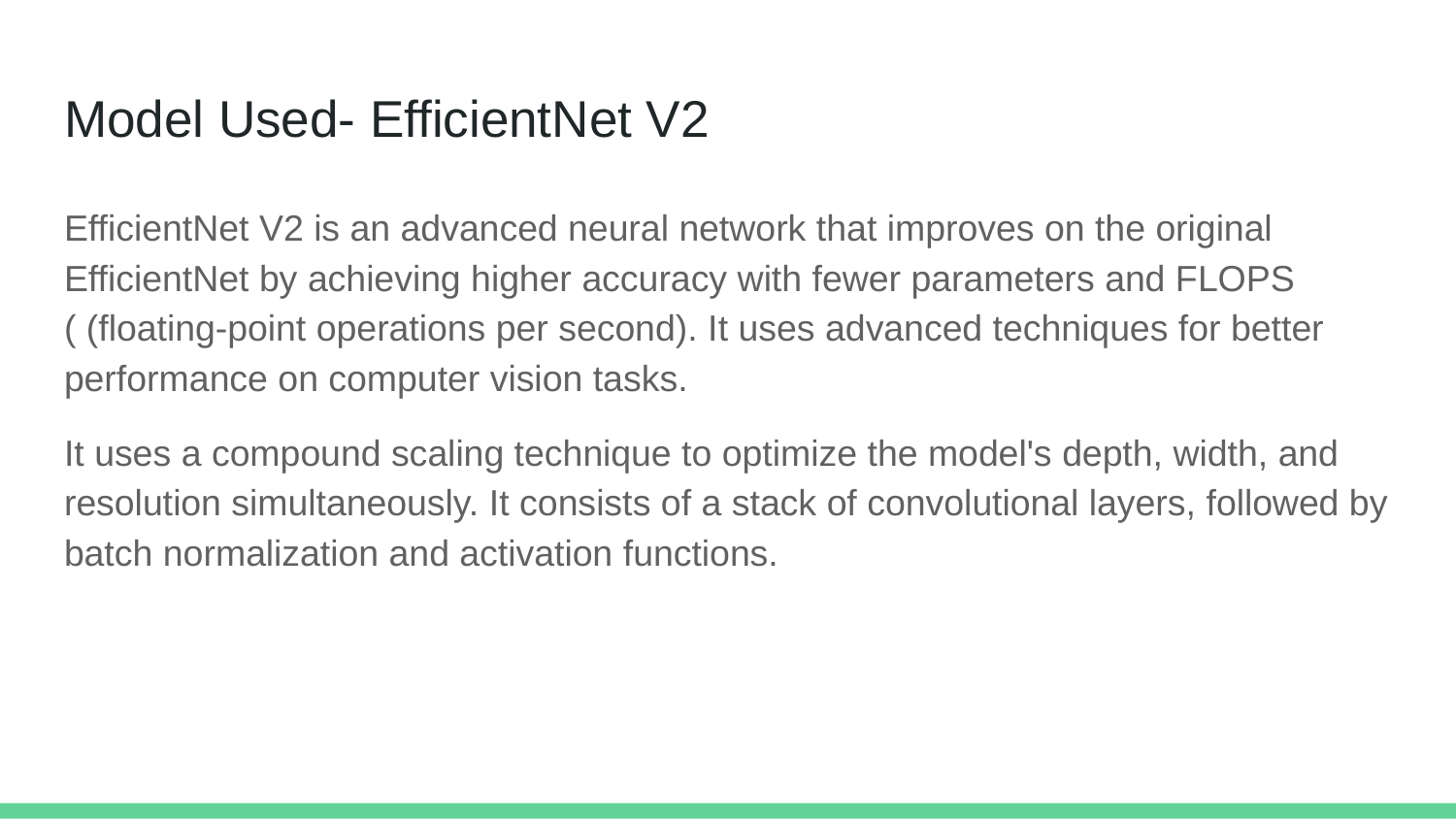

# Model Used- EfficientNet V2
EfficientNet V2 is an advanced neural network that improves on the original EfficientNet by achieving higher accuracy with fewer parameters and FLOPS ( (floating-point operations per second). It uses advanced techniques for better performance on computer vision tasks.
It uses a compound scaling technique to optimize the model's depth, width, and resolution simultaneously. It consists of a stack of convolutional layers, followed by batch normalization and activation functions.